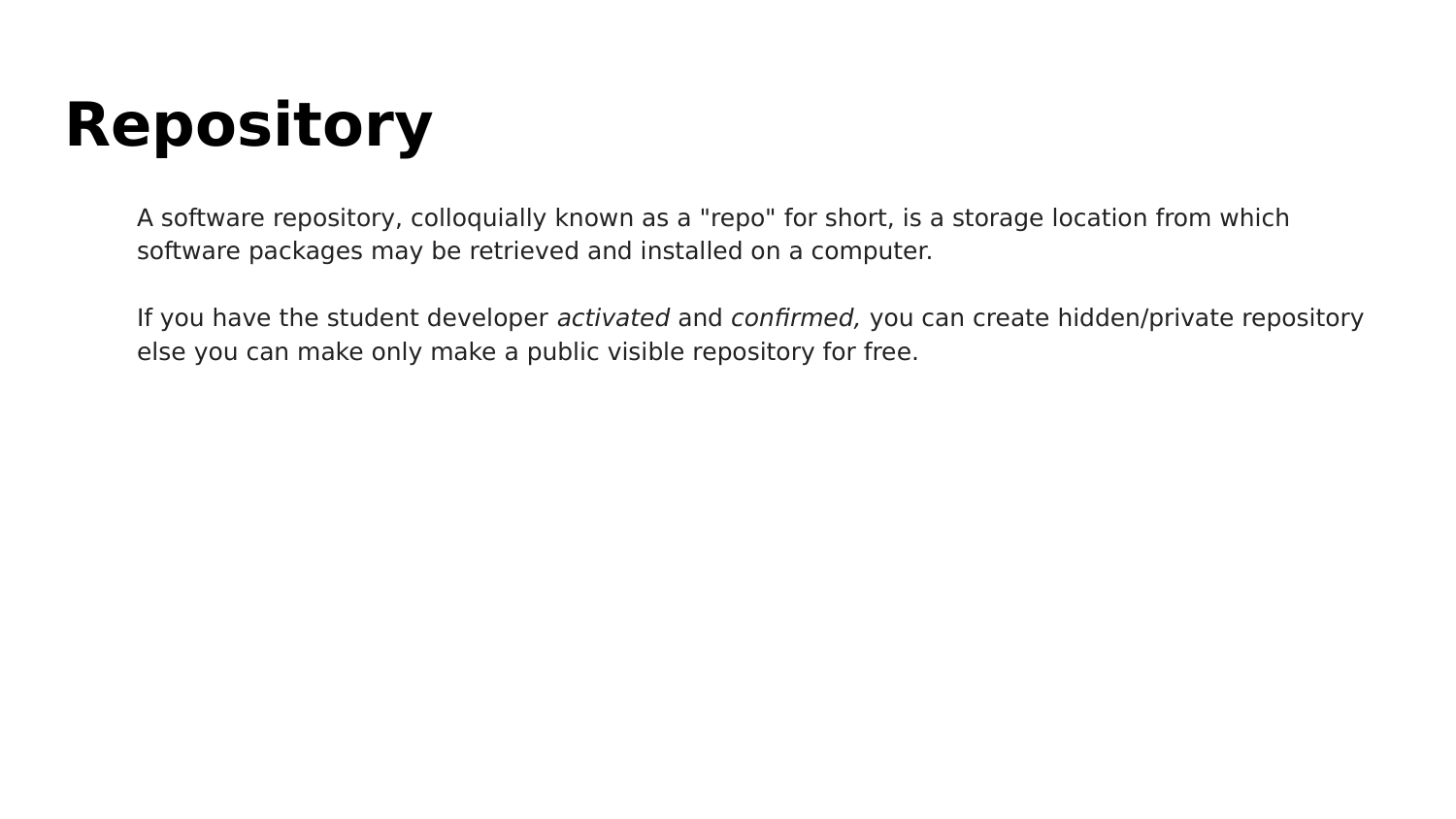

# Repository
A software repository, colloquially known as a "repo" for short, is a storage location from which software packages may be retrieved and installed on a computer.

If you have the student developer activated and confirmed, you can create hidden/private repository else you can make only make a public visible repository for free.